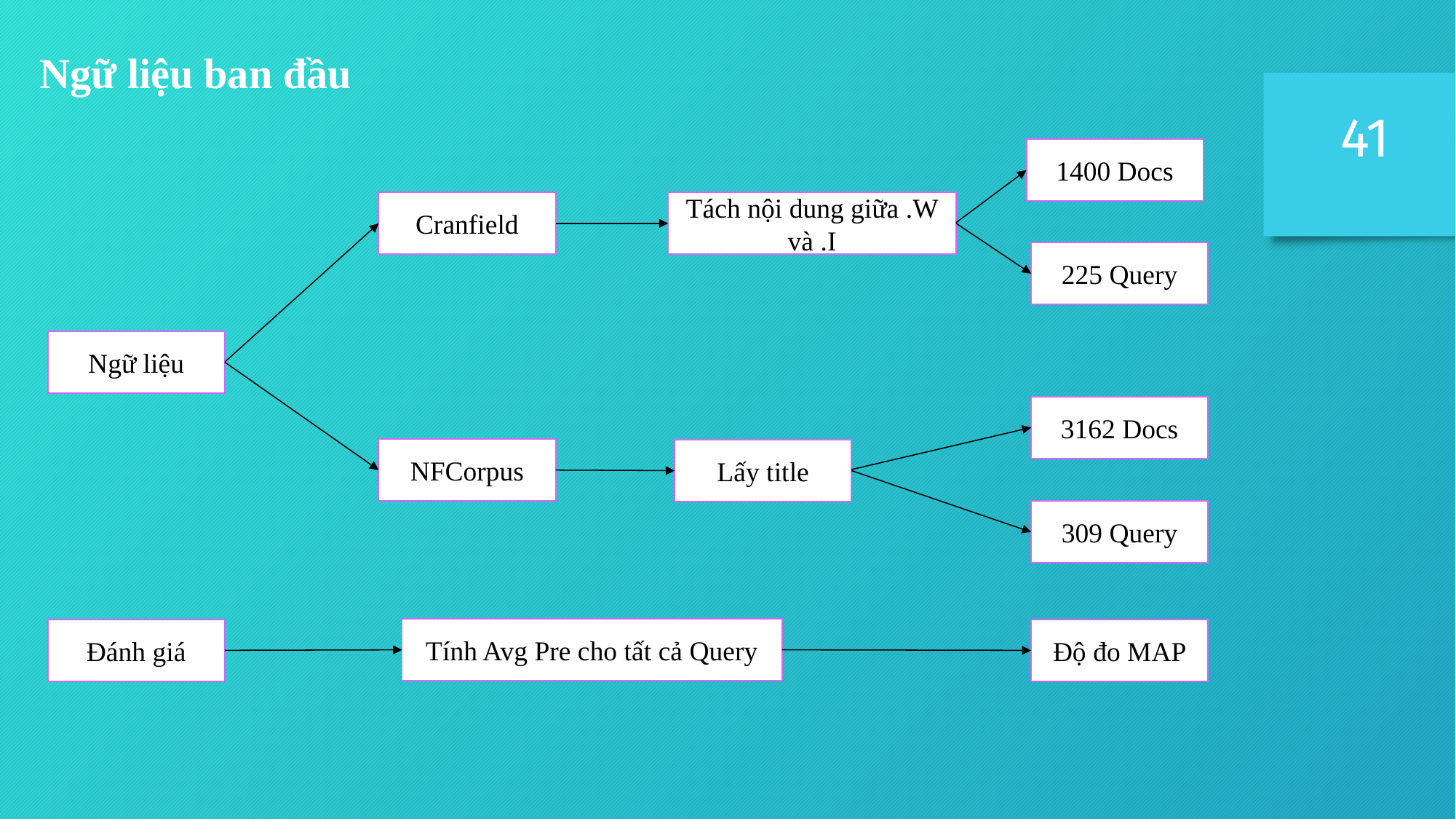

Ngữ liệu ban đầu
41
1400 Docs
Tách nội dung giữa .W và .I
Cranfield
225 Query
Ngữ liệu
3162 Docs
NFCorpus
Lấy title
309 Query
Tính Avg Pre cho tất cả Query
Đánh giá
Độ đo MAP